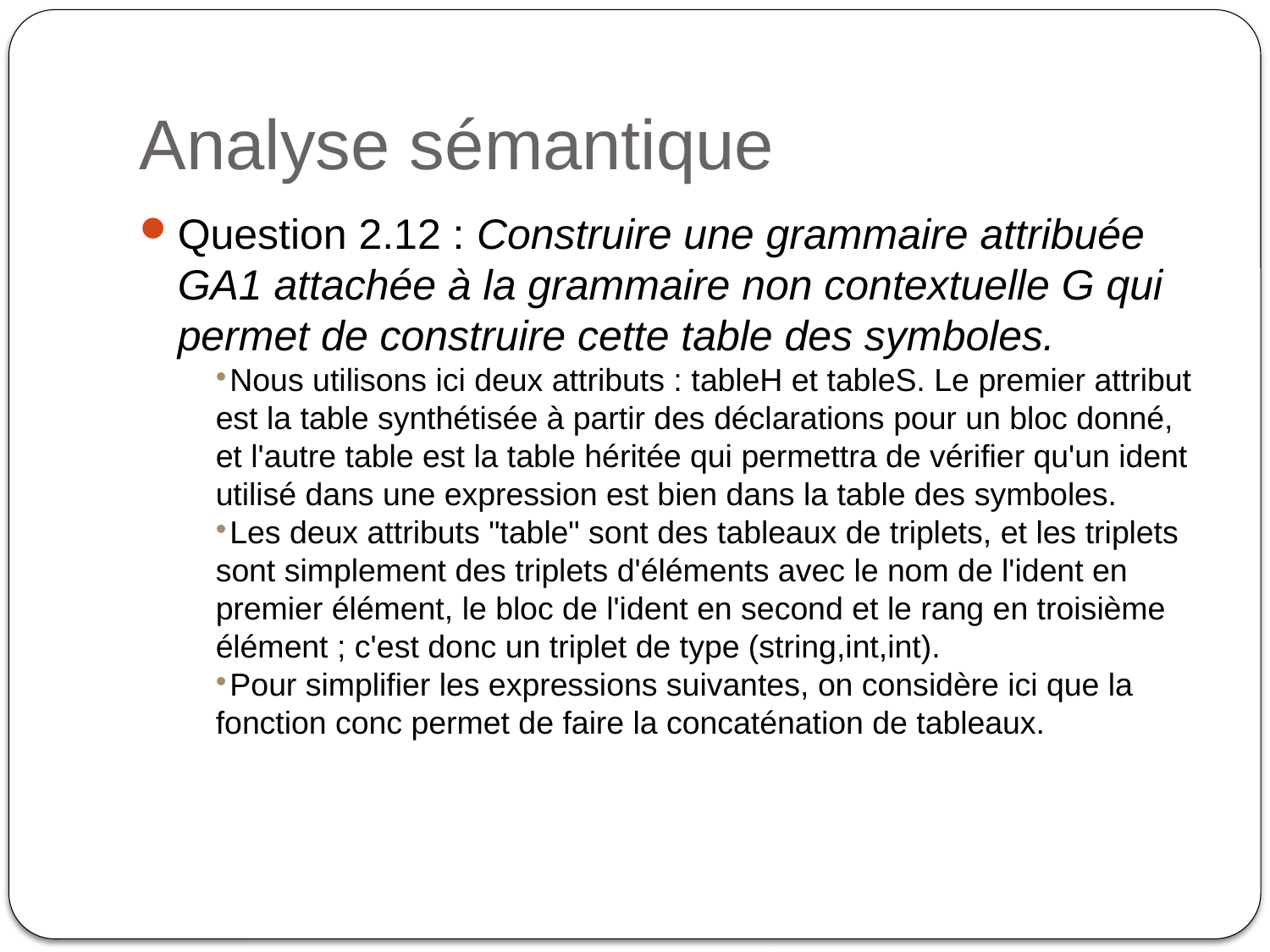

# Analyse sémantique
Question 2.12 : Construire une grammaire attribuée GA1 attachée à la grammaire non contextuelle G qui permet de construire cette table des symboles.
Nous utilisons ici deux attributs : tableH et tableS. Le premier attribut est la table synthétisée à partir des déclarations pour un bloc donné, et l'autre table est la table héritée qui permettra de vérifier qu'un ident utilisé dans une expression est bien dans la table des symboles.
Les deux attributs "table" sont des tableaux de triplets, et les triplets sont simplement des triplets d'éléments avec le nom de l'ident en premier élément, le bloc de l'ident en second et le rang en troisième élément ; c'est donc un triplet de type (string,int,int).
Pour simplifier les expressions suivantes, on considère ici que la fonction conc permet de faire la concaténation de tableaux.